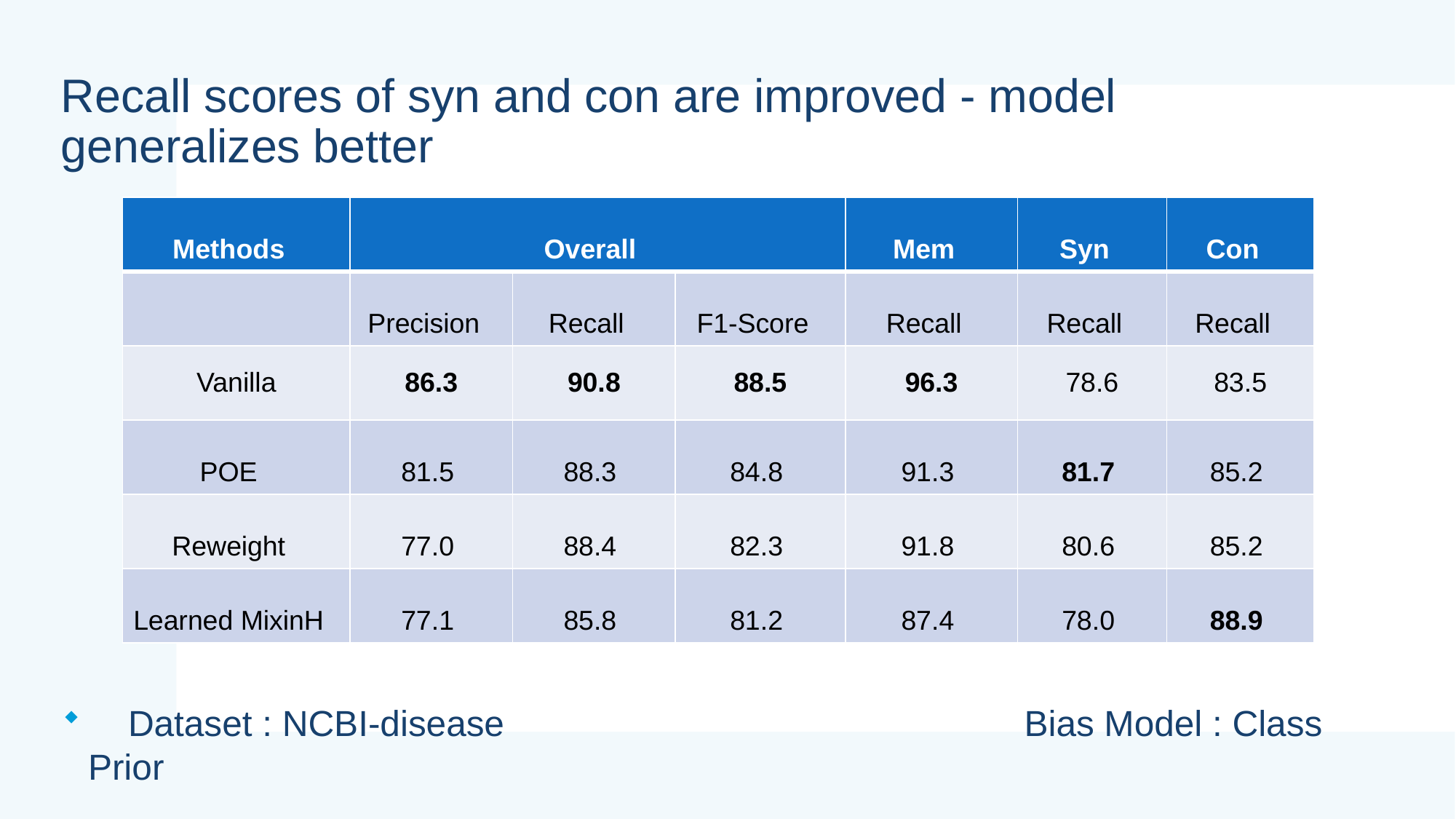

# Recall scores of syn and con are improved - model generalizes better

| Methods | Overall |  |  | Mem | Syn | Con |
| --- | --- | --- | --- | --- | --- | --- |
|  | Precision | Recall | F1-Score | Recall | Recall | Recall |
| Vanilla | 86.3 | 90.8 | 88.5 | 96.3 | 78.6 | 83.5 |
| POE | 81.5 | 88.3 | 84.8 | 91.3 | 81.7 | 85.2 |
| Reweight | 77.0 | 88.4 | 82.3 | 91.8 | 80.6 | 85.2 |
| Learned MixinH | 77.1 | 85.8 | 81.2 | 87.4 | 78.0 | 88.9 |

    Dataset : NCBI-disease                                                    Bias Model : Class Prior